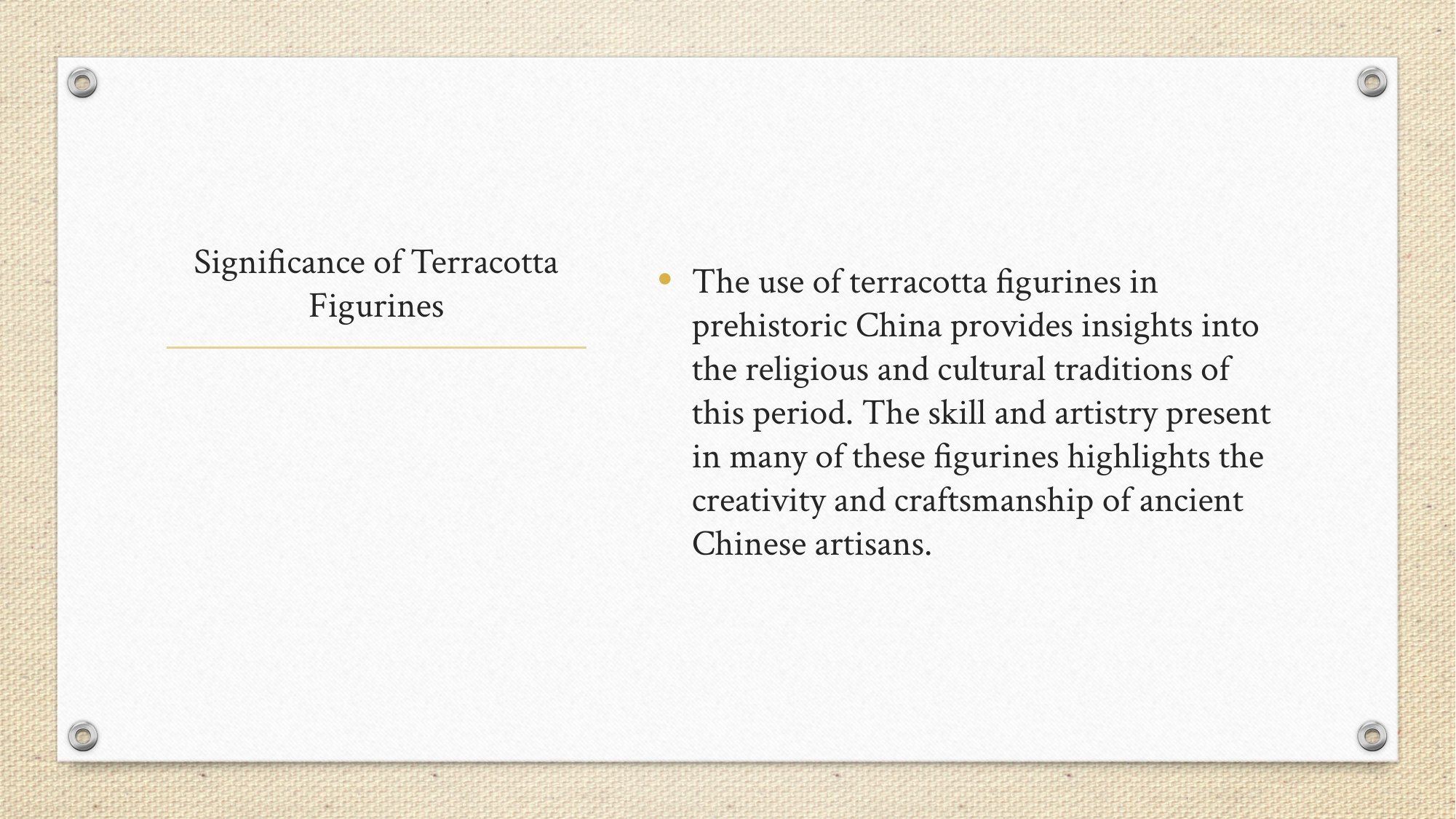

The use of terracotta figurines in prehistoric China provides insights into the religious and cultural traditions of this period. The skill and artistry present in many of these figurines highlights the creativity and craftsmanship of ancient Chinese artisans.
# Significance of Terracotta Figurines